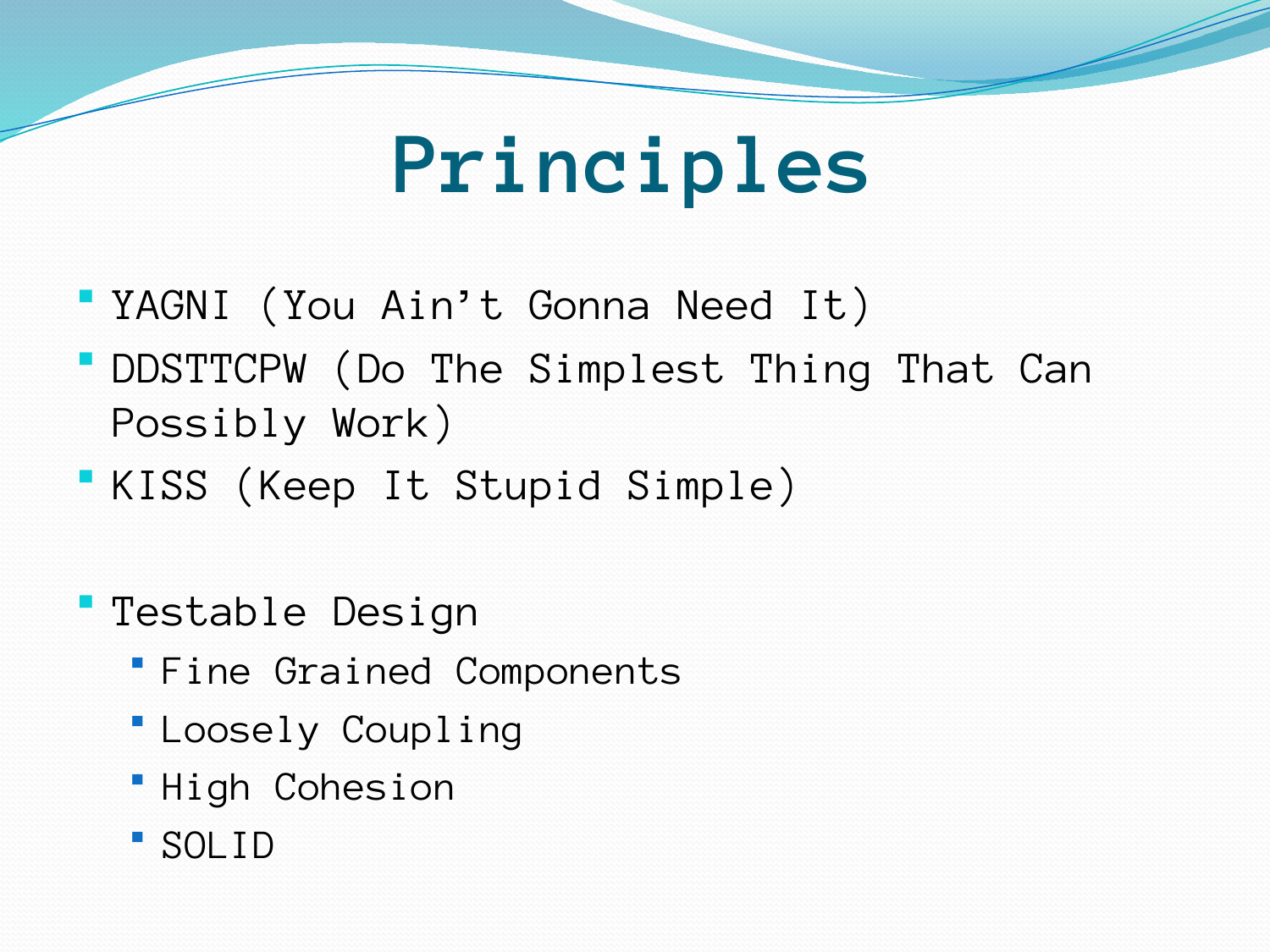

# Principles
YAGNI (You Ain’t Gonna Need It)
DDSTTCPW (Do The Simplest Thing That Can Possibly Work)
KISS (Keep It Stupid Simple)

Testable Design
Fine Grained Components
Loosely Coupling
High Cohesion
SOLID